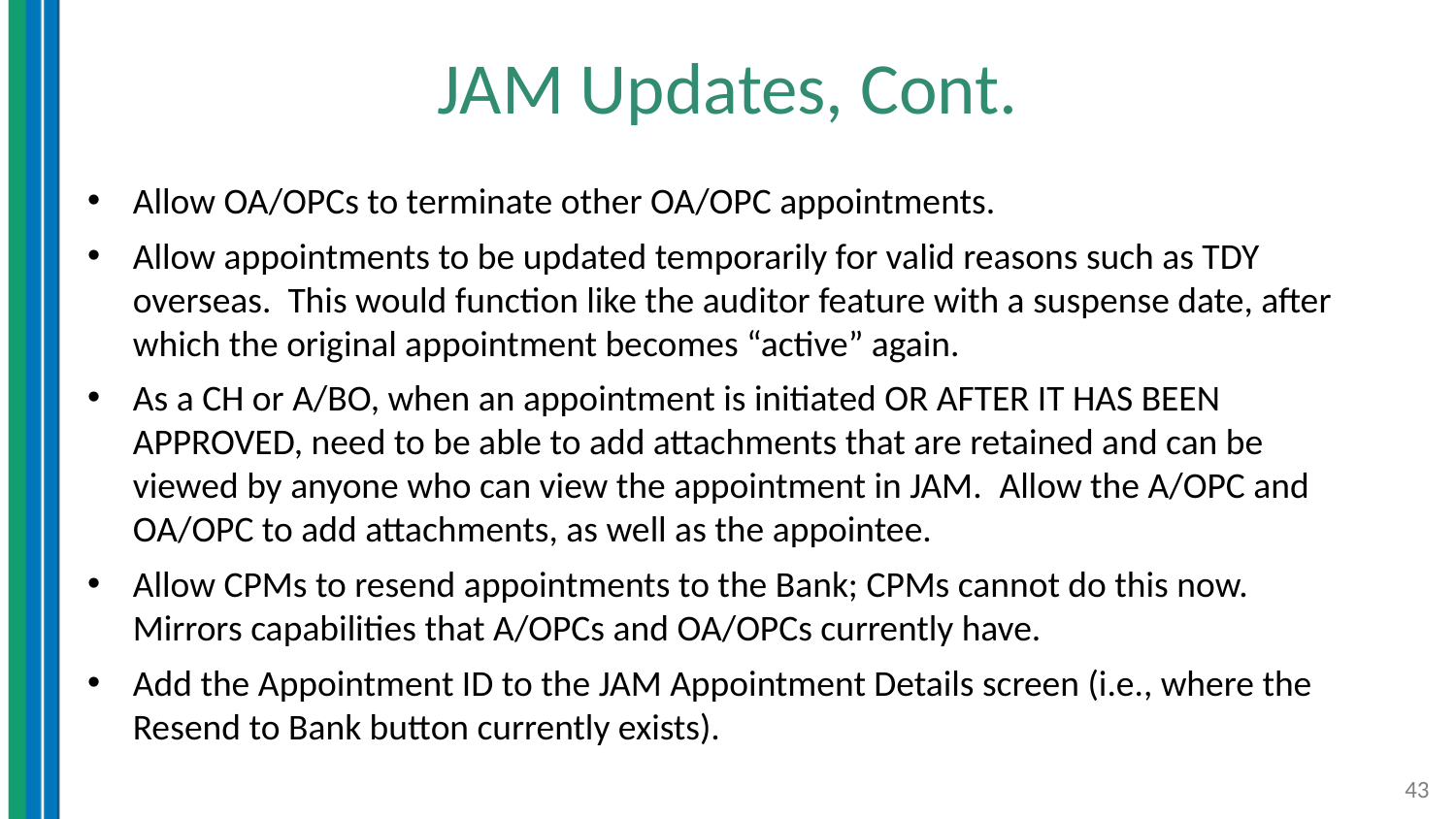

# JAM Updates, Cont.
Allow OA/OPCs to terminate other OA/OPC appointments.
Allow appointments to be updated temporarily for valid reasons such as TDY overseas.  This would function like the auditor feature with a suspense date, after which the original appointment becomes “active” again.
As a CH or A/BO, when an appointment is initiated OR AFTER IT HAS BEEN APPROVED, need to be able to add attachments that are retained and can be viewed by anyone who can view the appointment in JAM.  Allow the A/OPC and OA/OPC to add attachments, as well as the appointee.
Allow CPMs to resend appointments to the Bank; CPMs cannot do this now.  Mirrors capabilities that A/OPCs and OA/OPCs currently have.
Add the Appointment ID to the JAM Appointment Details screen (i.e., where the Resend to Bank button currently exists).